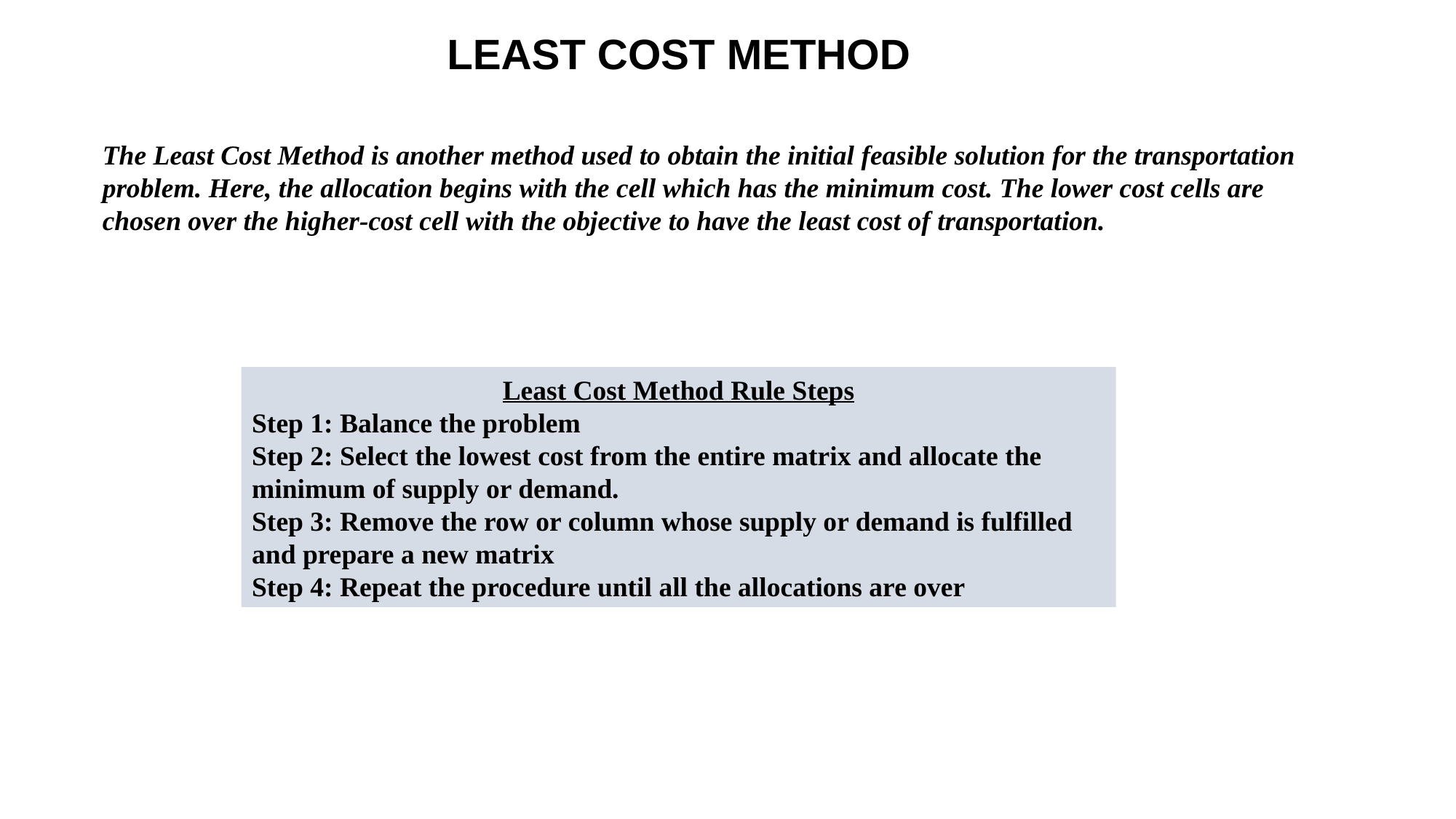

LEAST COST METHOD
The Least Cost Method is another method used to obtain the initial feasible solution for the transportation problem. Here, the allocation begins with the cell which has the minimum cost. The lower cost cells are chosen over the higher-cost cell with the objective to have the least cost of transportation.
Least Cost Method Rule Steps
Step 1: Balance the problem
Step 2: Select the lowest cost from the entire matrix and allocate the minimum of supply or demand.
Step 3: Remove the row or column whose supply or demand is fulfilled and prepare a new matrix
Step 4: Repeat the procedure until all the allocations are over